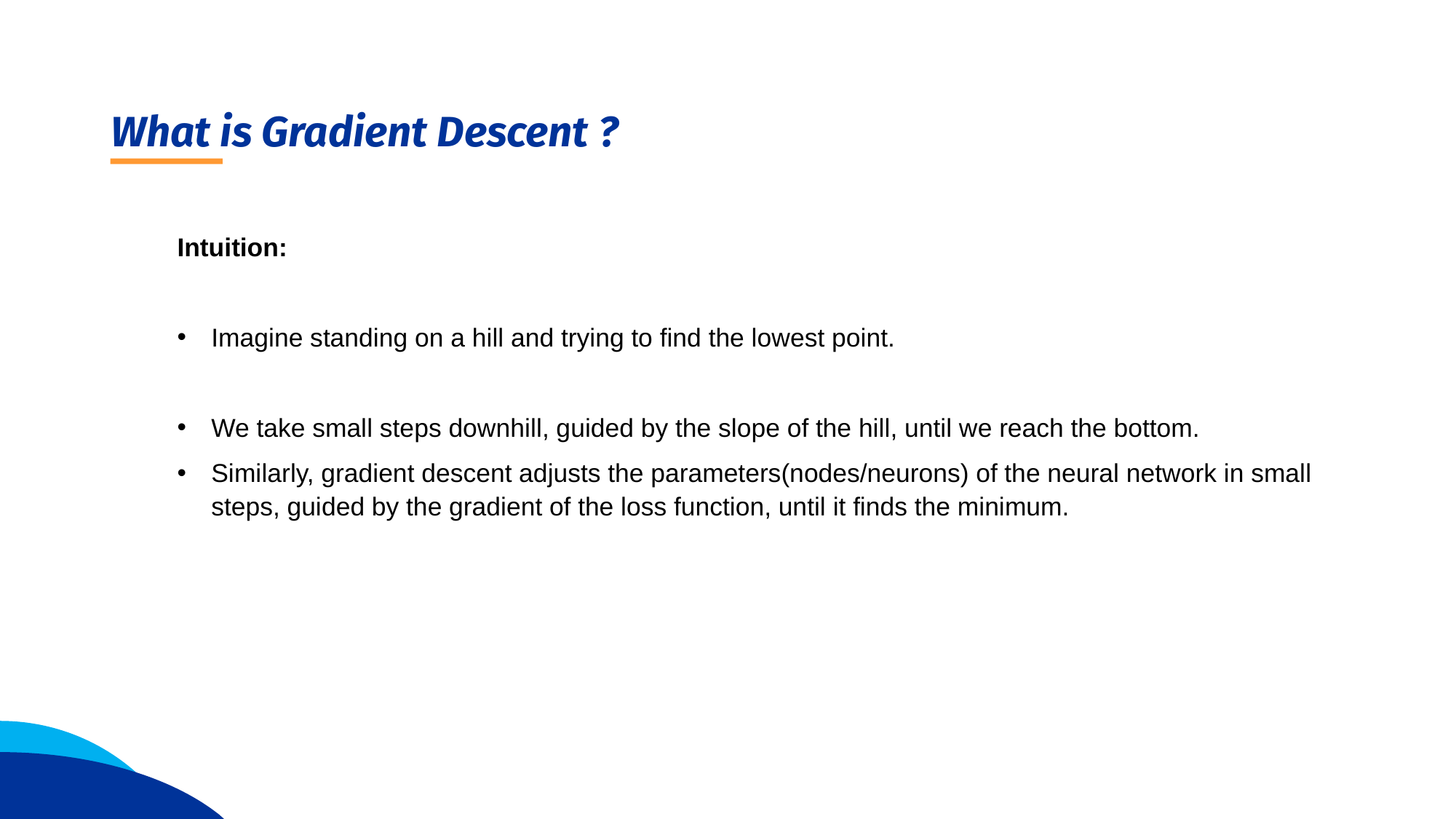

What is Gradient Descent ?

Intuition:

Imagine standing on a hill and trying to find the lowest point.

We take small steps downhill, guided by the slope of the hill, until we reach the bottom.
Similarly, gradient descent adjusts the parameters(nodes/neurons) of the neural network in small steps, guided by the gradient of the loss function, until it finds the minimum.